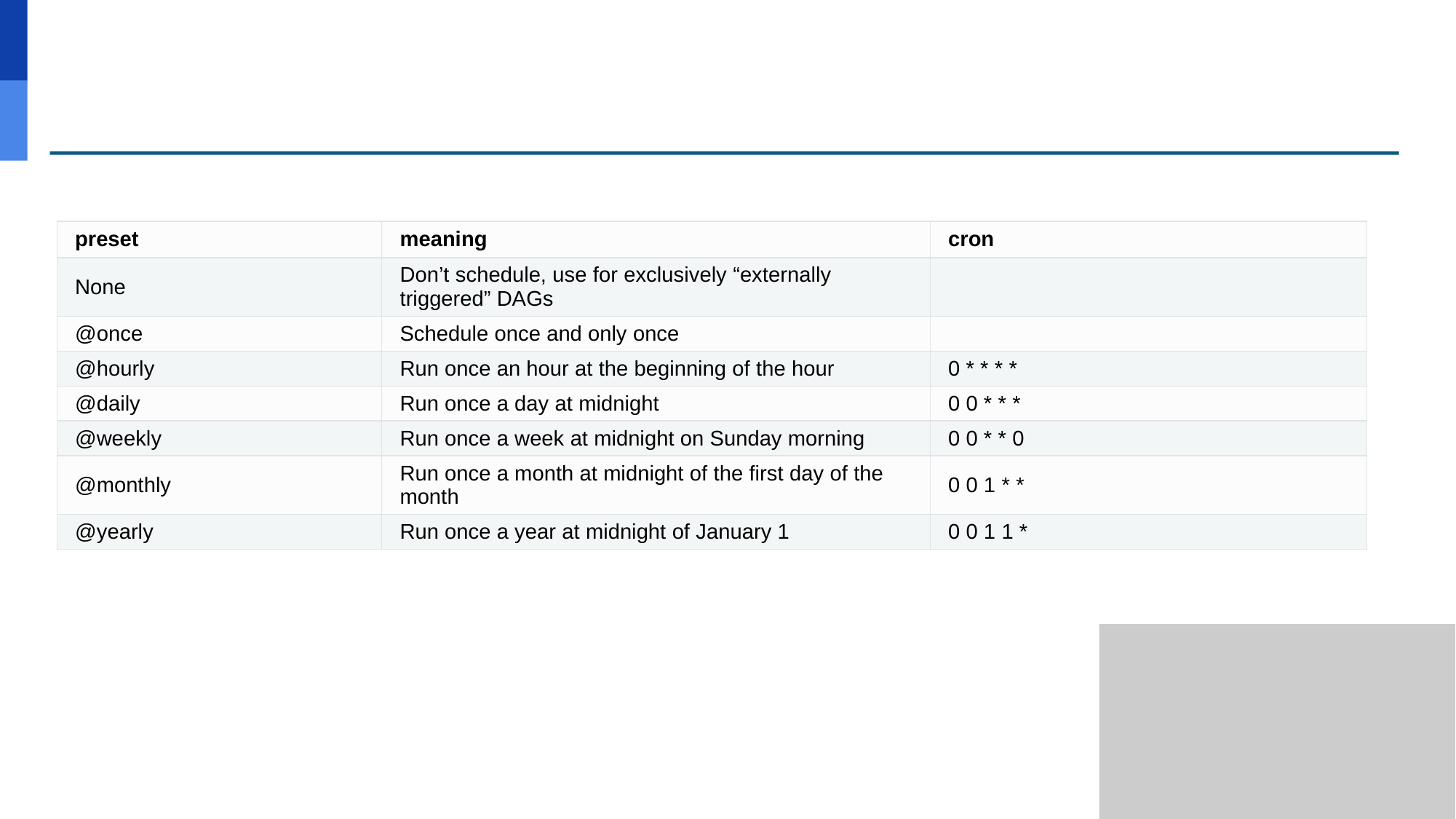

| preset | meaning | cron |
| --- | --- | --- |
| None | Don’t schedule, use for exclusively “externally triggered” DAGs |  |
| @once | Schedule once and only once |  |
| @hourly | Run once an hour at the beginning of the hour | 0 \* \* \* \* |
| @daily | Run once a day at midnight | 0 0 \* \* \* |
| @weekly | Run once a week at midnight on Sunday morning | 0 0 \* \* 0 |
| @monthly | Run once a month at midnight of the first day of the month | 0 0 1 \* \* |
| @yearly | Run once a year at midnight of January 1 | 0 0 1 1 \* |